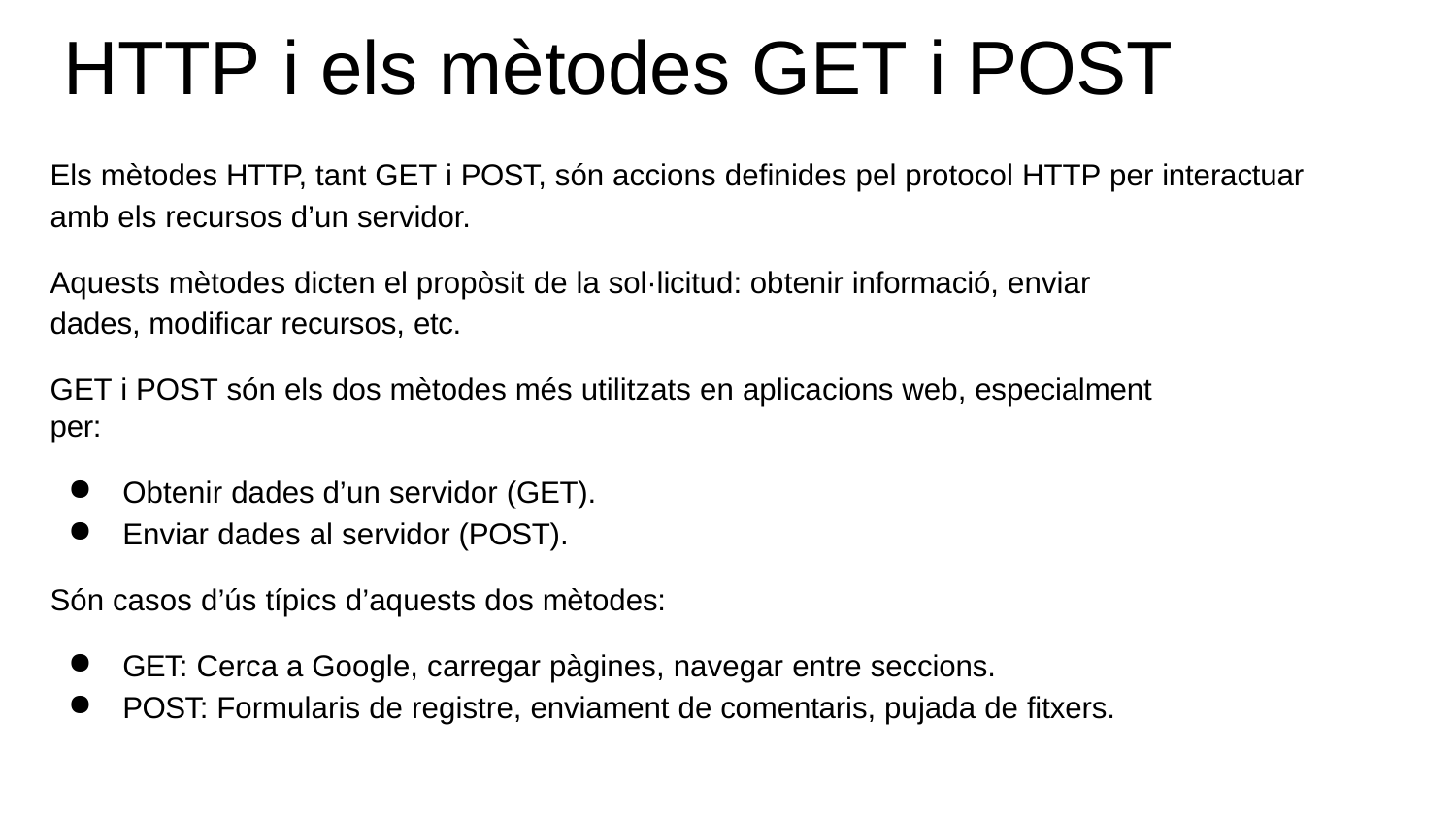

# HTTP i els mètodes GET i POST
Els mètodes HTTP, tant GET i POST, són accions definides pel protocol HTTP per interactuar amb els recursos d’un servidor.
Aquests mètodes dicten el propòsit de la sol·licitud: obtenir informació, enviar dades, modificar recursos, etc.
GET i POST són els dos mètodes més utilitzats en aplicacions web, especialment per:
Obtenir dades d’un servidor (GET).
Enviar dades al servidor (POST).
Són casos d’ús típics d’aquests dos mètodes:
GET: Cerca a Google, carregar pàgines, navegar entre seccions.
POST: Formularis de registre, enviament de comentaris, pujada de fitxers.